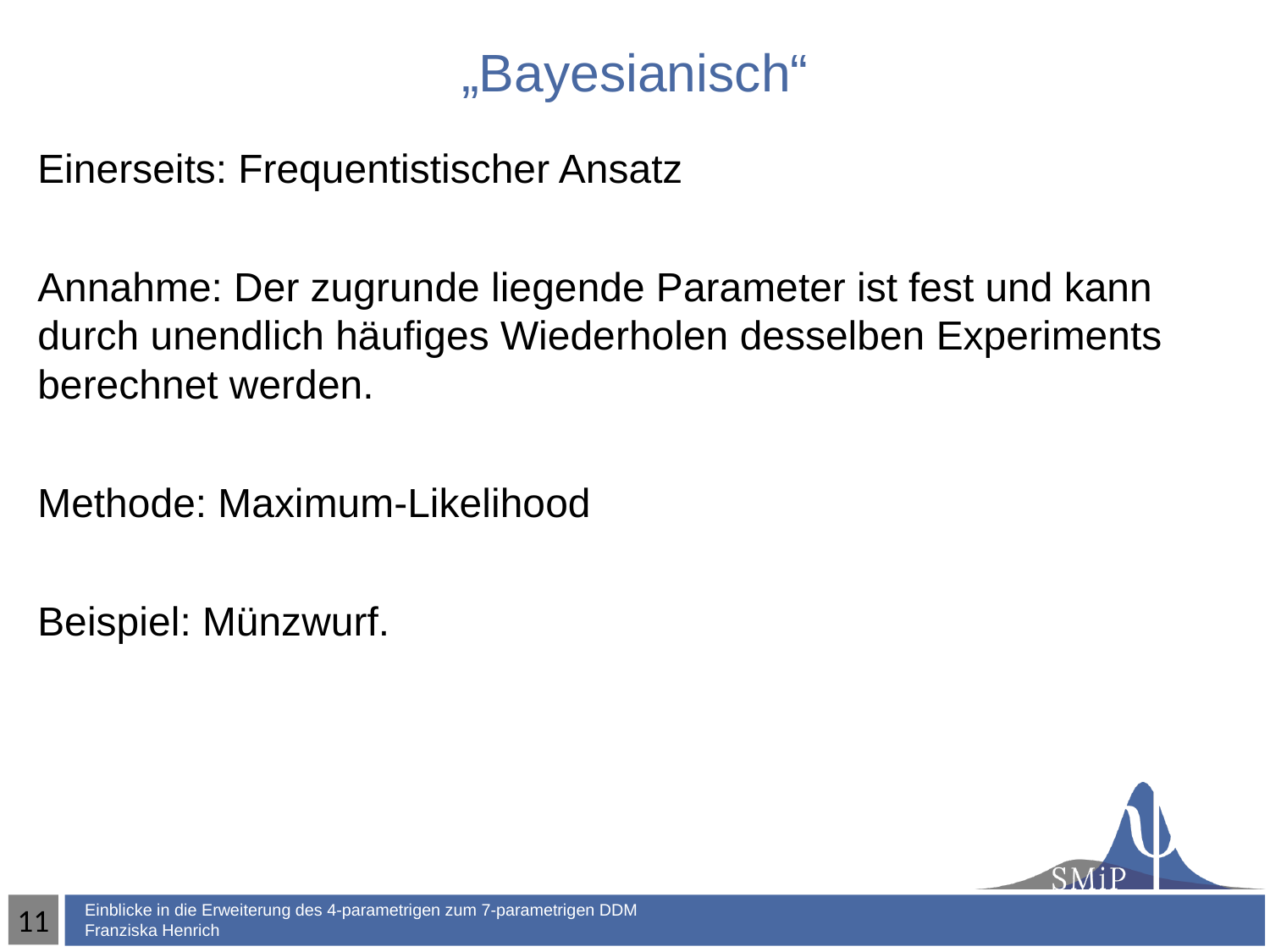

# „Bayesianisch“
Einerseits: Frequentistischer Ansatz

Annahme: Der zugrunde liegende Parameter ist fest und kann durch unendlich häufiges Wiederholen desselben Experiments berechnet werden.

Methode: Maximum-Likelihood

Beispiel: Münzwurf.